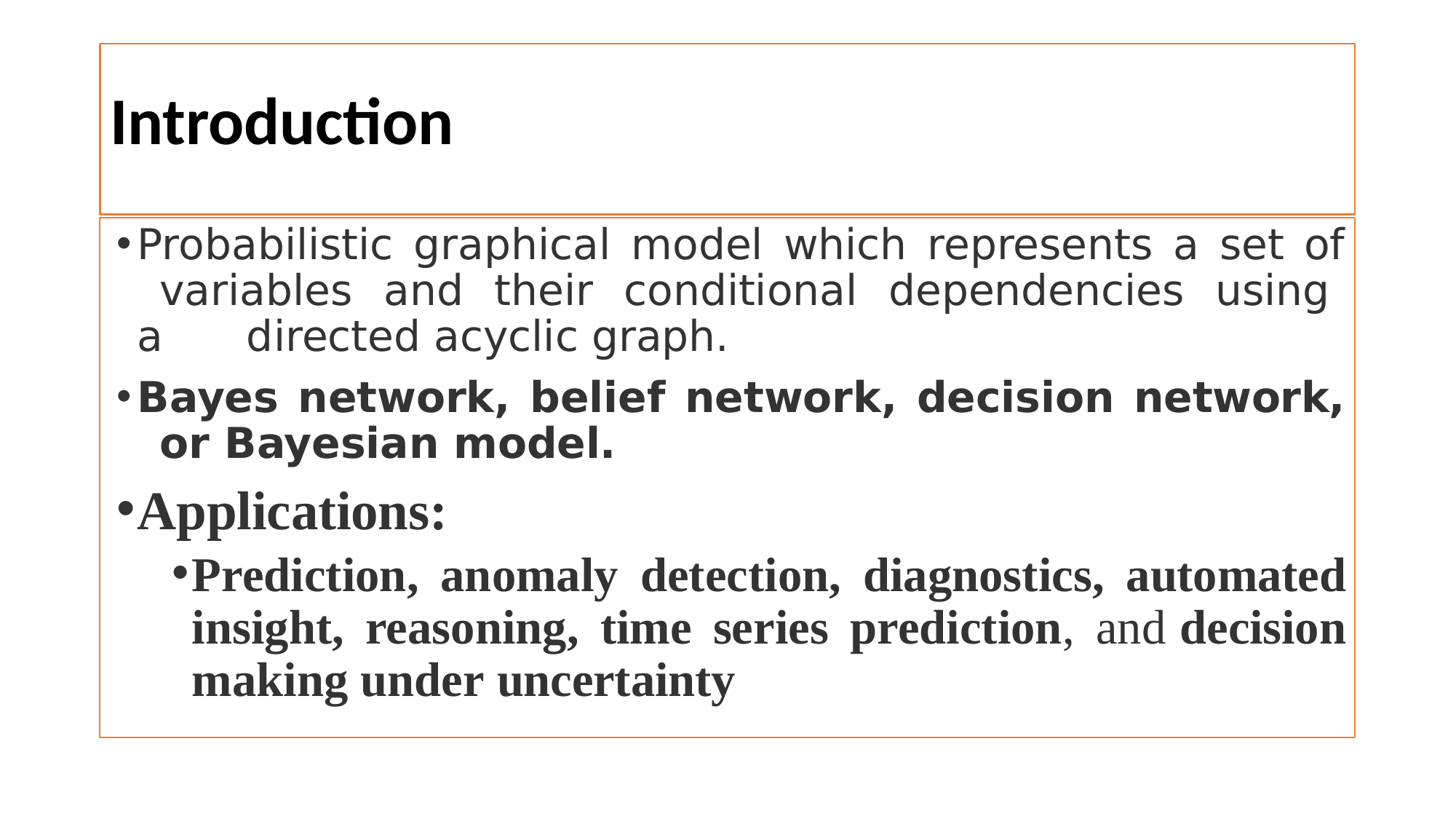

# Introduction
Probabilistic graphical model which represents a set of 	variables  and  their  conditional  dependencies  using  a 	directed acyclic graph.
Bayes network, belief network, decision network, 	or Bayesian model.
Applications:
Prediction, anomaly detection, diagnostics, automated insight, reasoning, time series prediction, and decision making under uncertainty